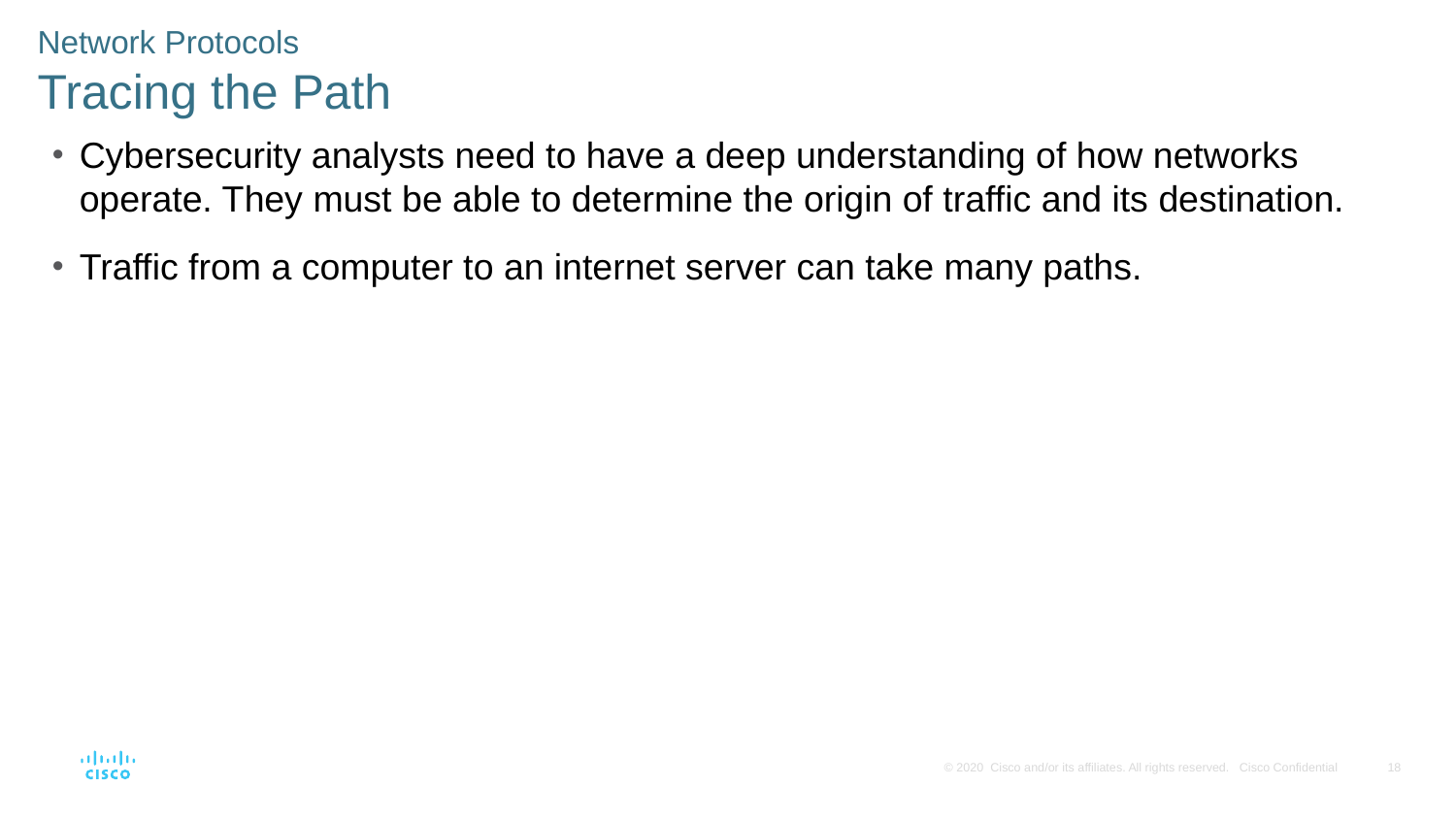

Network Protocols
Tracing the Path
Cybersecurity analysts need to have a deep understanding of how networks operate. They must be able to determine the origin of traffic and its destination.
Traffic from a computer to an internet server can take many paths.